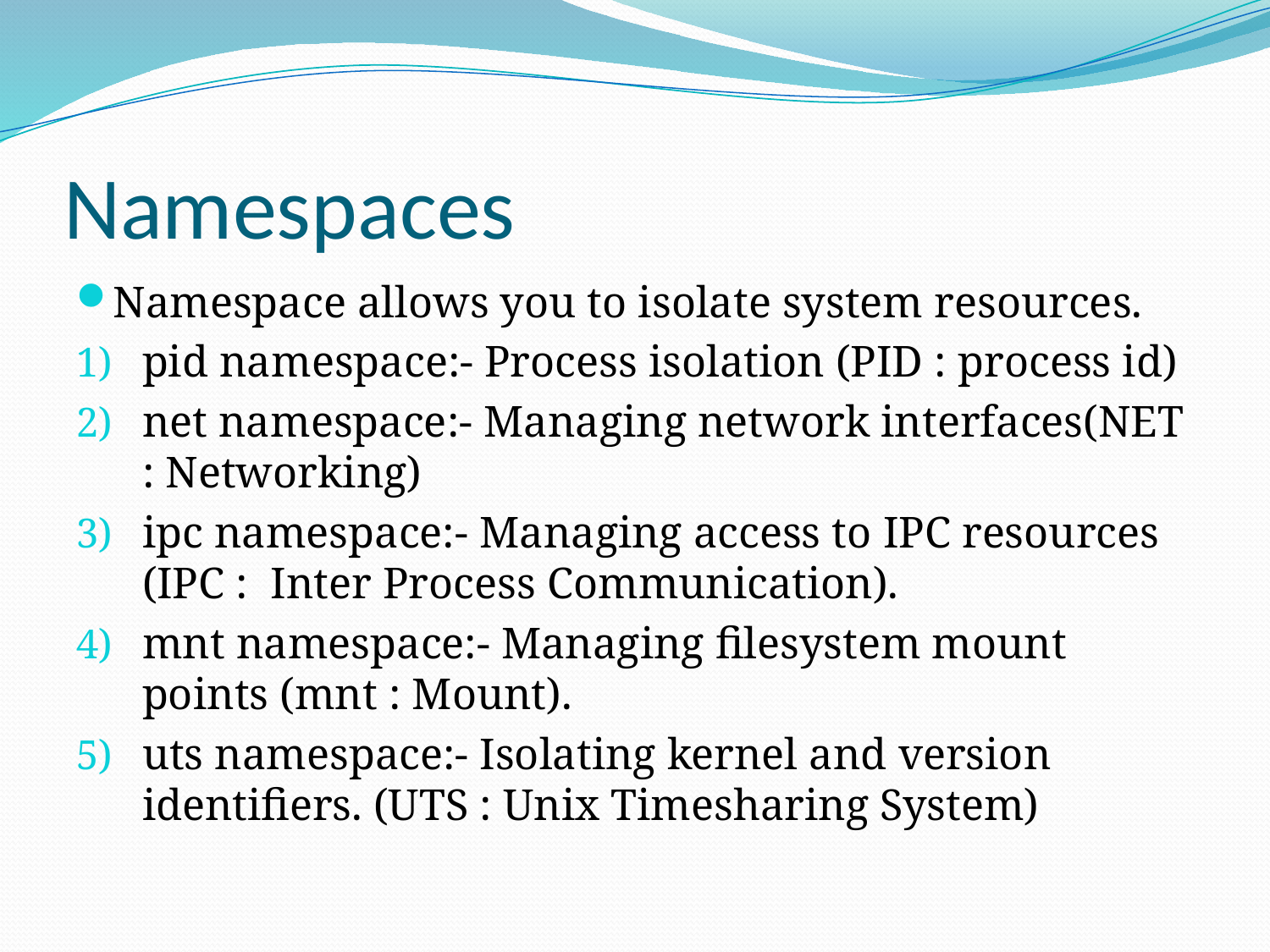

# Namespaces
Namespace allows you to isolate system resources.
pid namespace:- Process isolation (PID : process id)
net namespace:- Managing network interfaces(NET : Networking)
ipc namespace:- Managing access to IPC resources (IPC :  Inter Process Communication).
mnt namespace:- Managing filesystem mount points (mnt : Mount).
uts namespace:- Isolating kernel and version identifiers. (UTS : Unix Timesharing System)